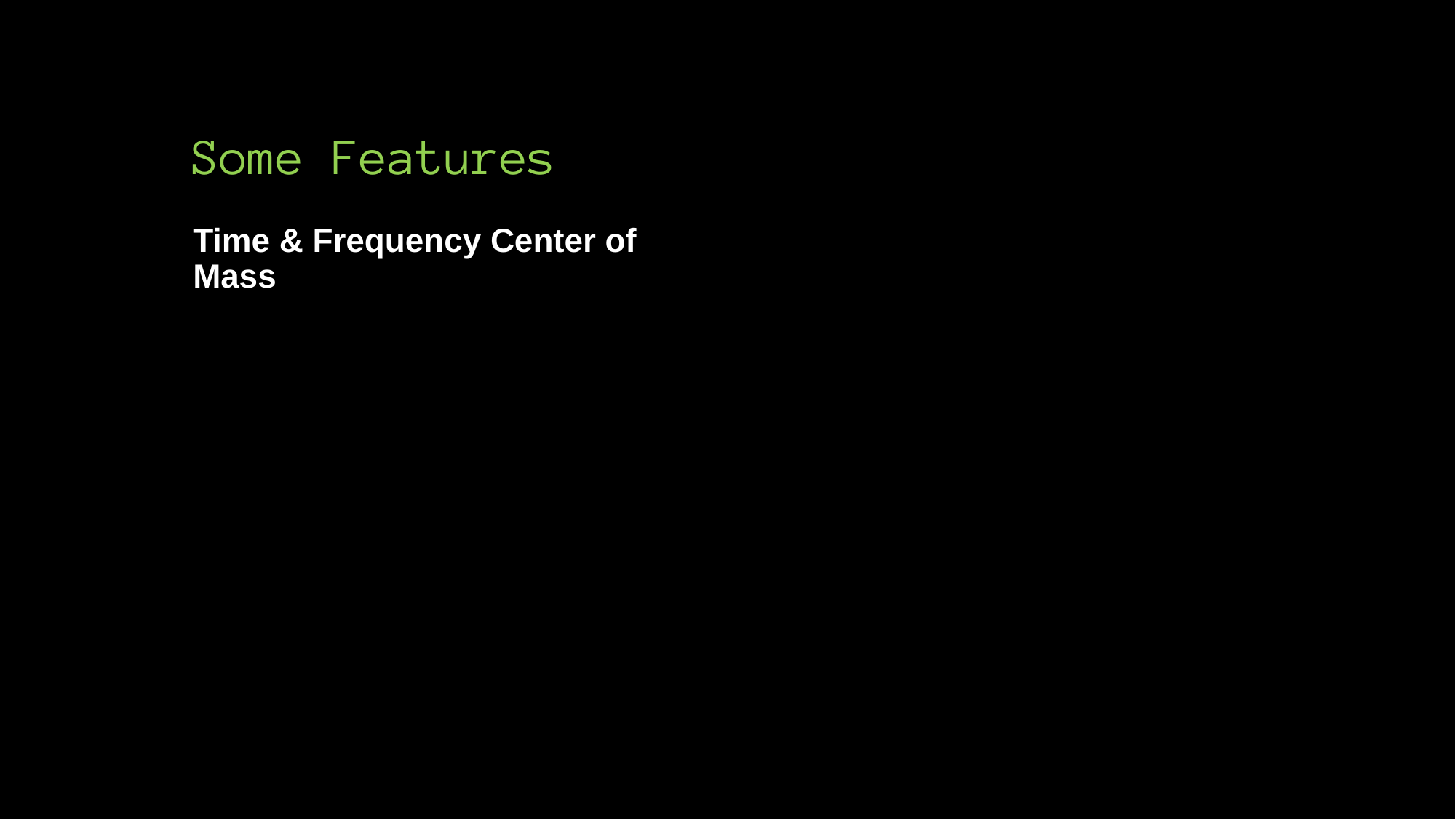

# Some Features
Time & Frequency Center of Mass